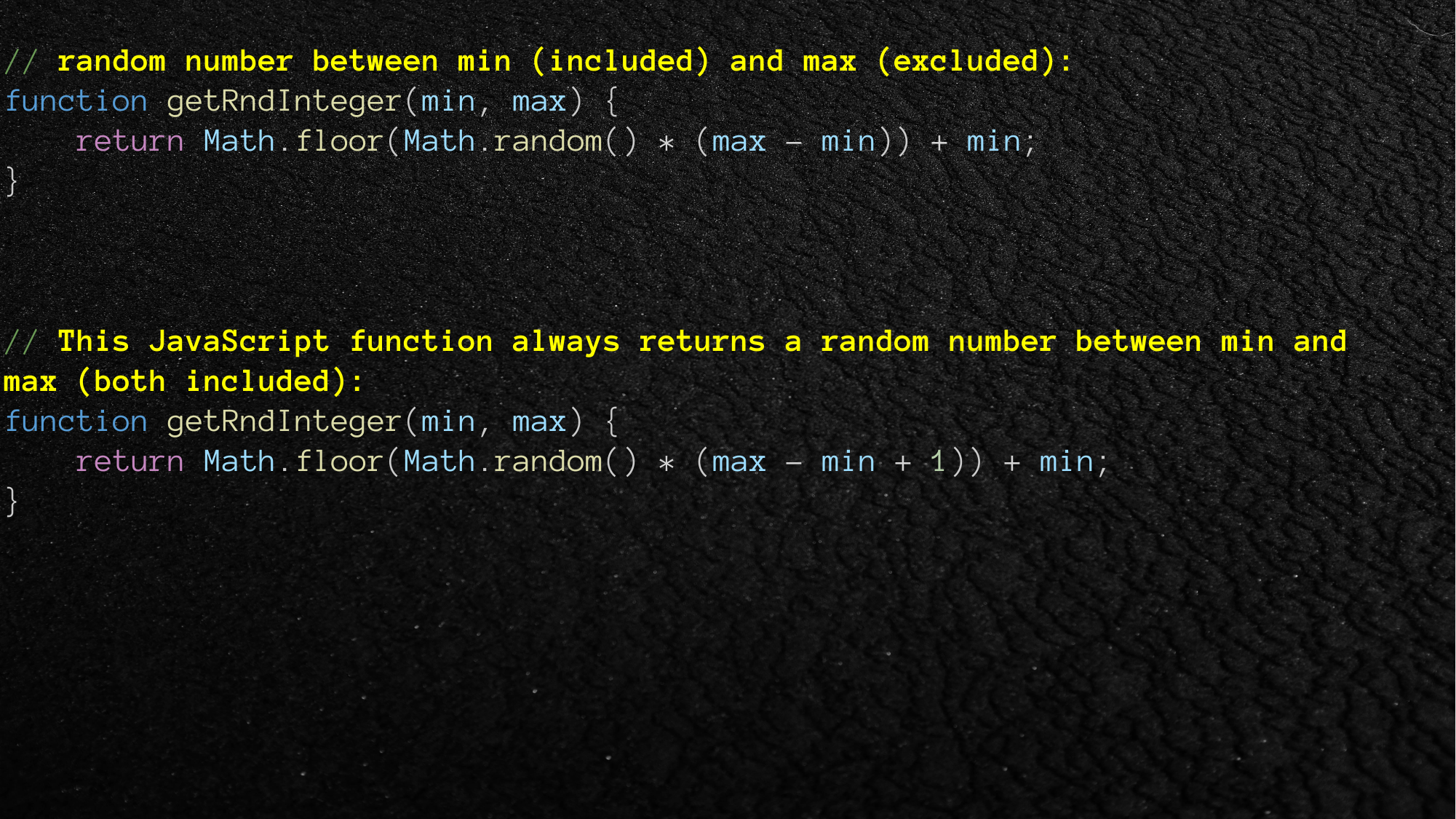

// random number between min (included) and max (excluded):
function getRndInteger(min, max) {
    return Math.floor(Math.random() * (max - min)) + min;
}

// This JavaScript function always returns a random number between min and max (both included):
function getRndInteger(min, max) {
    return Math.floor(Math.random() * (max - min + 1)) + min;
}